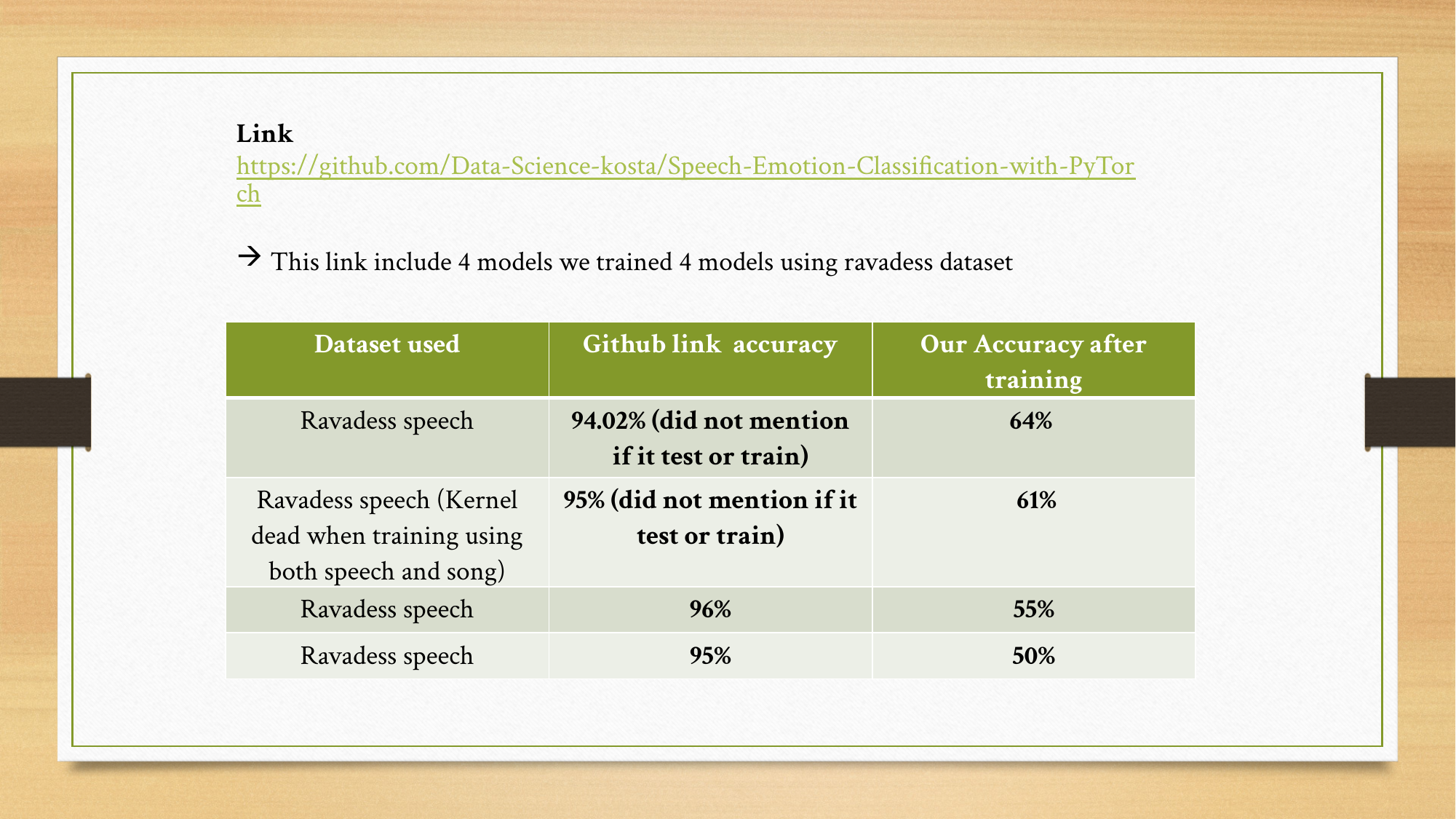

Link
https://github.com/Data-Science-kosta/Speech-Emotion-Classification-with-PyTorch

This link include 4 models we trained 4 models using ravadess dataset

| Dataset used | Github link accuracy | Our Accuracy after training |
| --- | --- | --- |
| Ravadess speech | 94.02% (did not mention if it test or train) | 64% |
| Ravadess speech (Kernel dead when training using both speech and song) | 95% (did not mention if it test or train) | 61% |
| Ravadess speech | 96% | 55% |
| Ravadess speech | 95% | 50% |